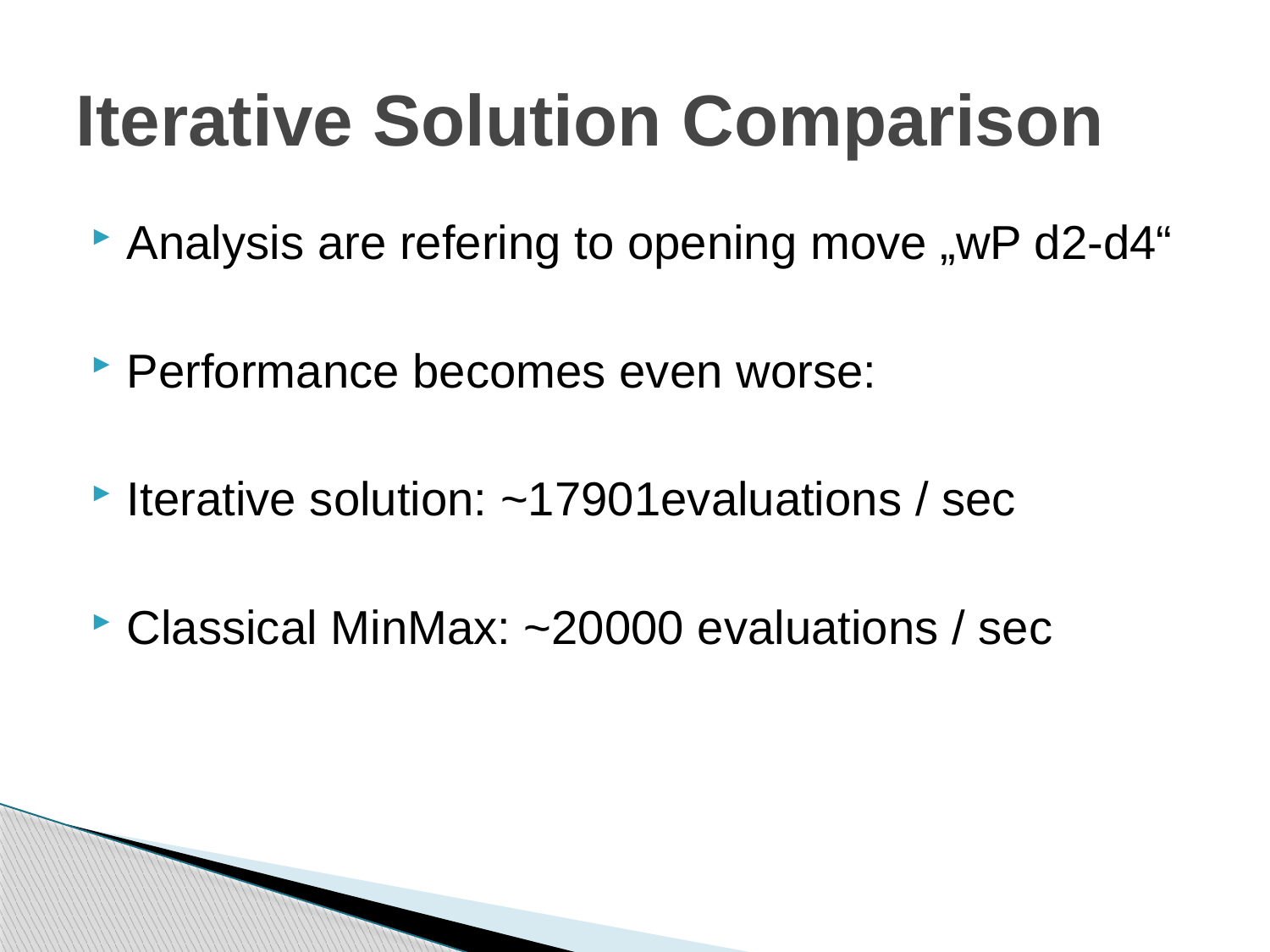

# Iterative Solution Comparison
Analysis are refering to opening move „wP d2-d4“

Performance becomes even worse:

Iterative solution: ~17901evaluations / sec

Classical MinMax: ~20000 evaluations / sec